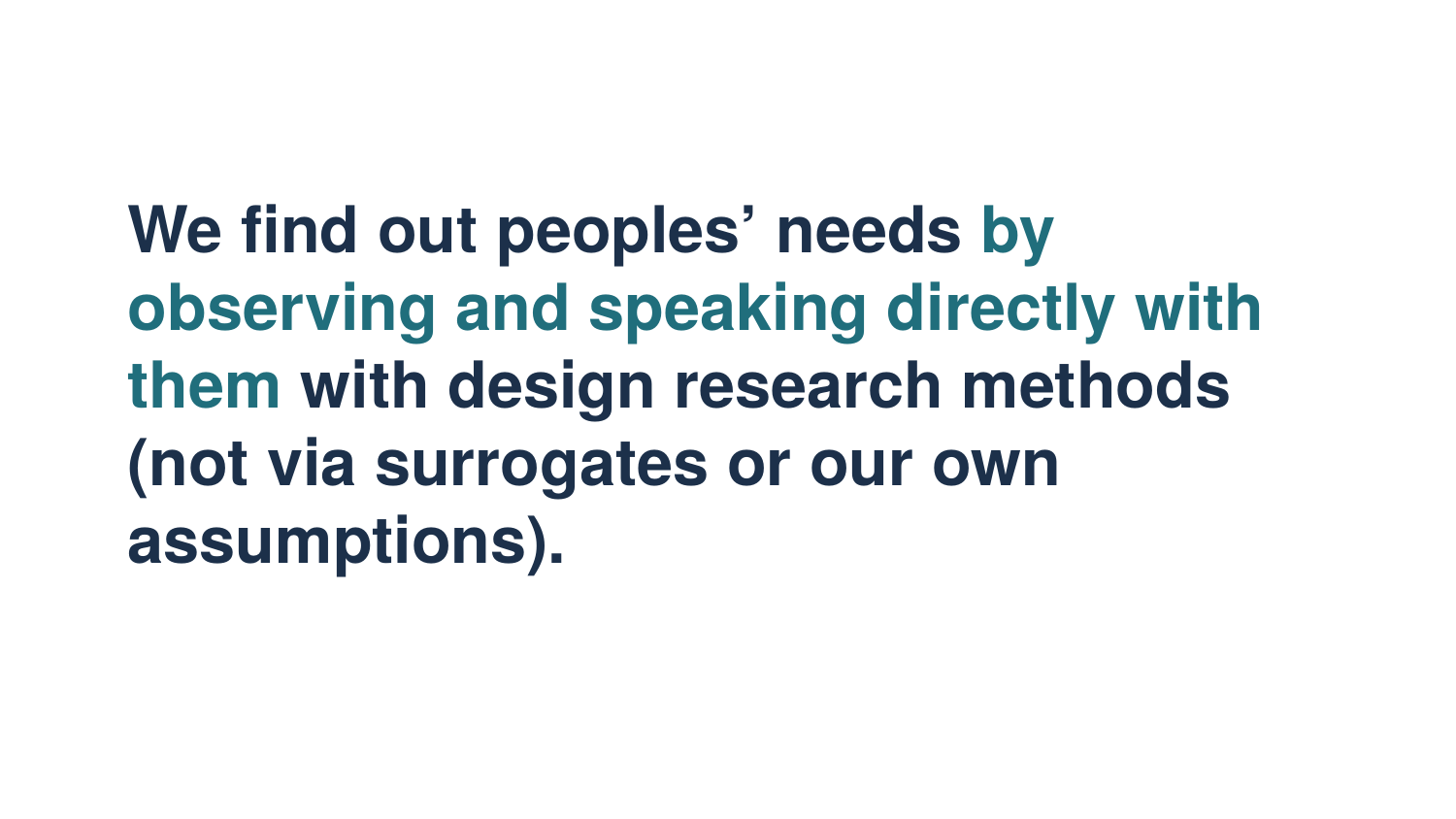

# We find out peoples’ needs by observing and speaking directly with them with design research methods (not via surrogates or our own assumptions).